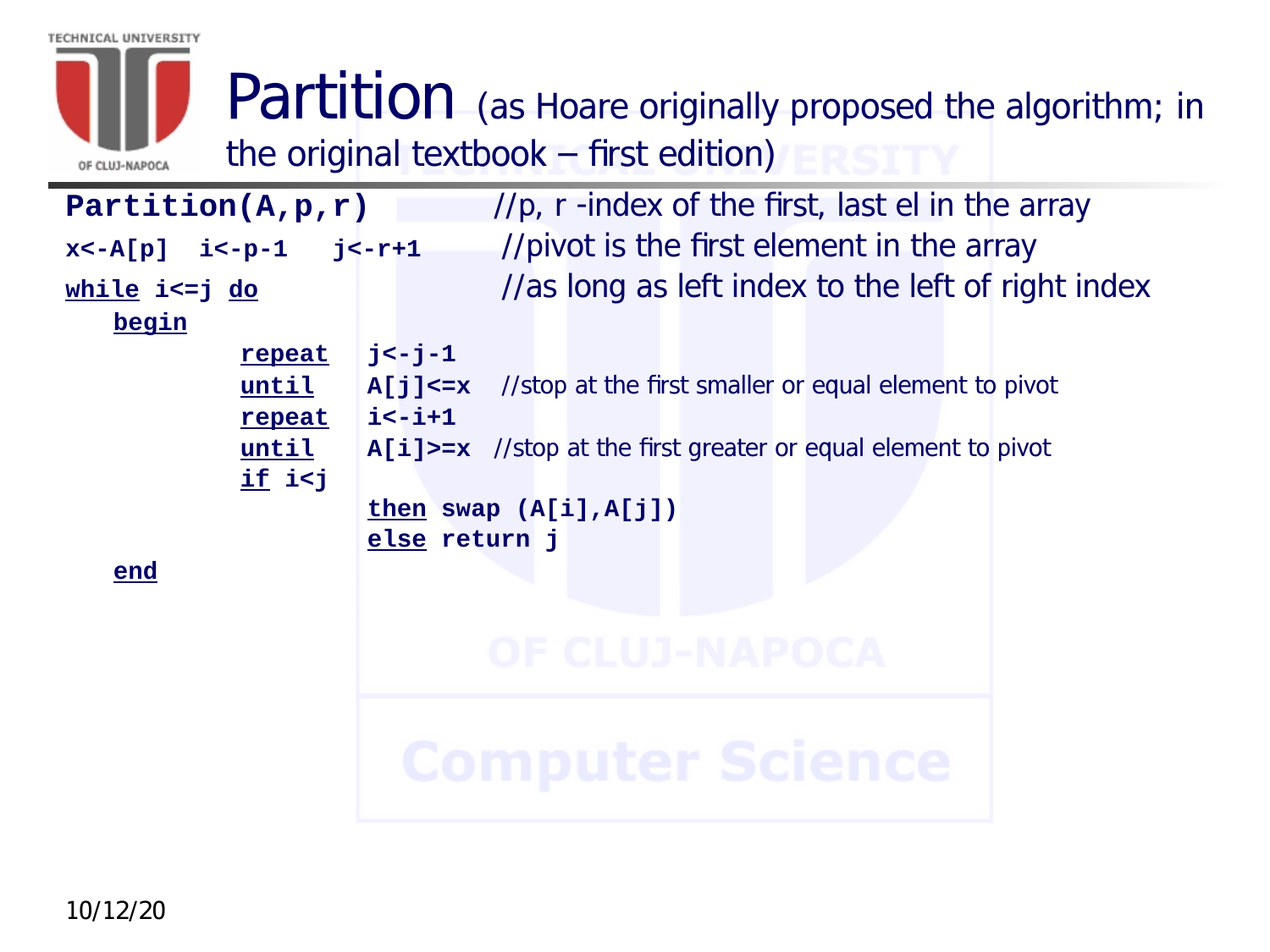

# Partition (as Hoare originally proposed the algorithm; in the original textbook – first edition)
Partition(A,p,r)	//p, r -index of the first, last el in the array
x<-A[p]  i<-p-1   j<-r+1	 //pivot is the first element in the array
while i<=j do		 //as long as left index to the left of right index
	begin
		repeat	j<-j-1
		until 	A[j]<=x	 //stop at the first smaller or equal element to pivot
		repeat	i<-i+1
		until 	A[i]>=x	//stop at the first greater or equal element to pivot
		if i<j
			then swap (A[i],A[j])
			else return j
	end
10/12/20